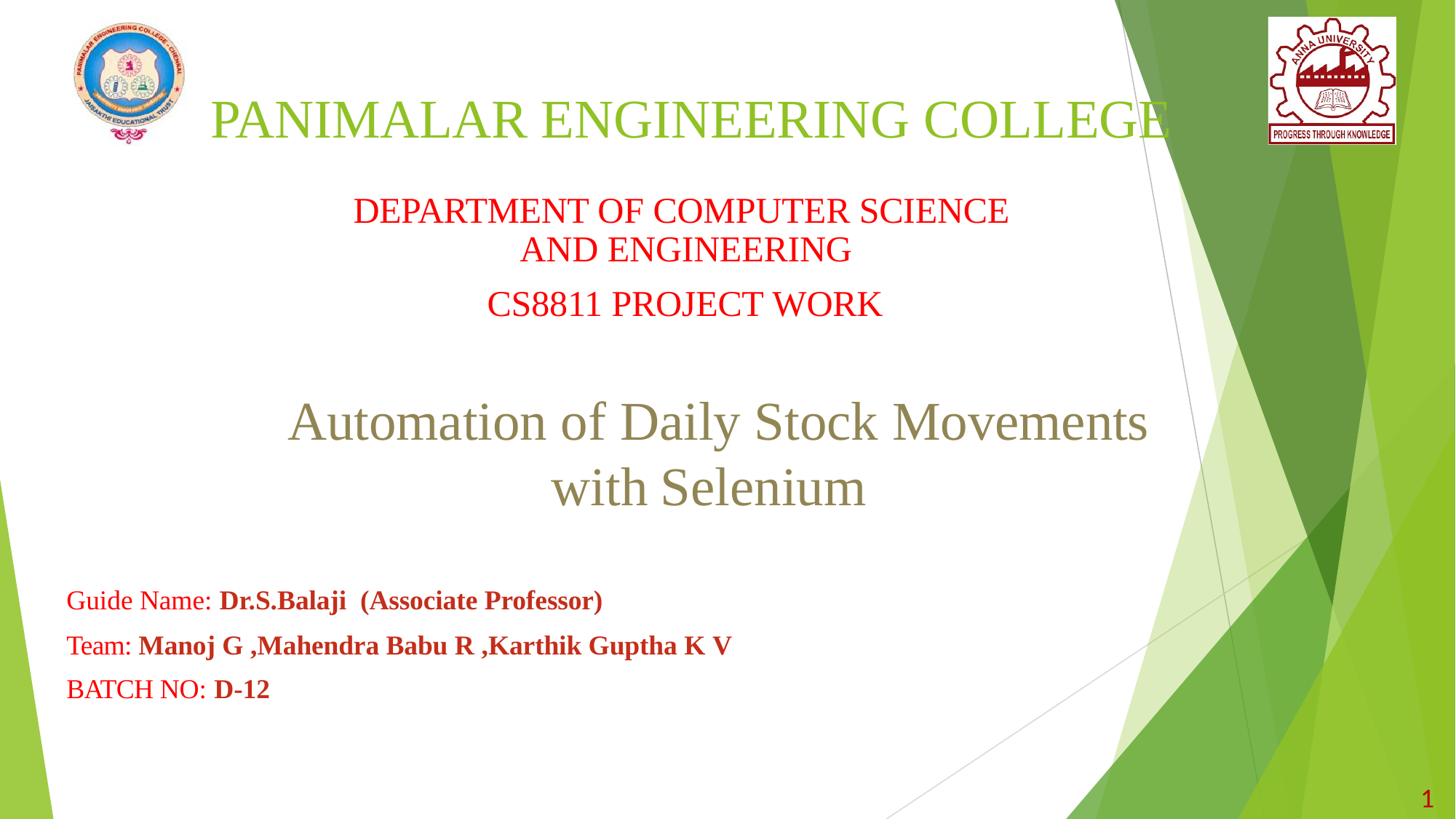

# PANIMALAR ENGINEERING COLLEGE
DEPARTMENT OF COMPUTER SCIENCE  AND ENGINEERING
CS8811 PROJECT WORK
Automation of Daily Stock Movements  with	Selenium
Guide Name: Dr.S.Balaji  (Associate Professor)
Team: Manoj G ,Mahendra Babu R ,Karthik Guptha K V
BATCH NO: D-12
1